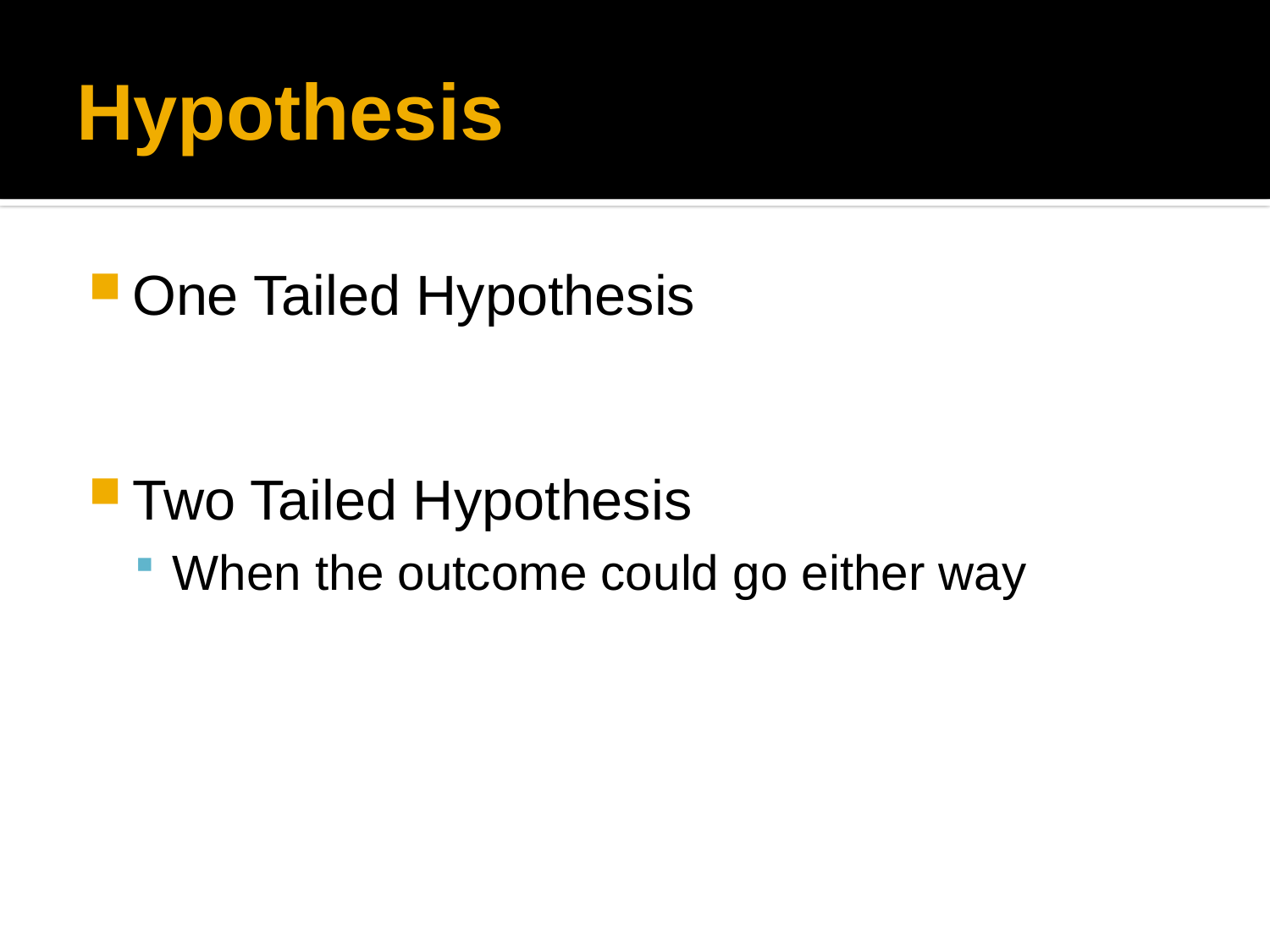

# Hypothesis
One Tailed Hypothesis

Two Tailed Hypothesis
When the outcome could go either way